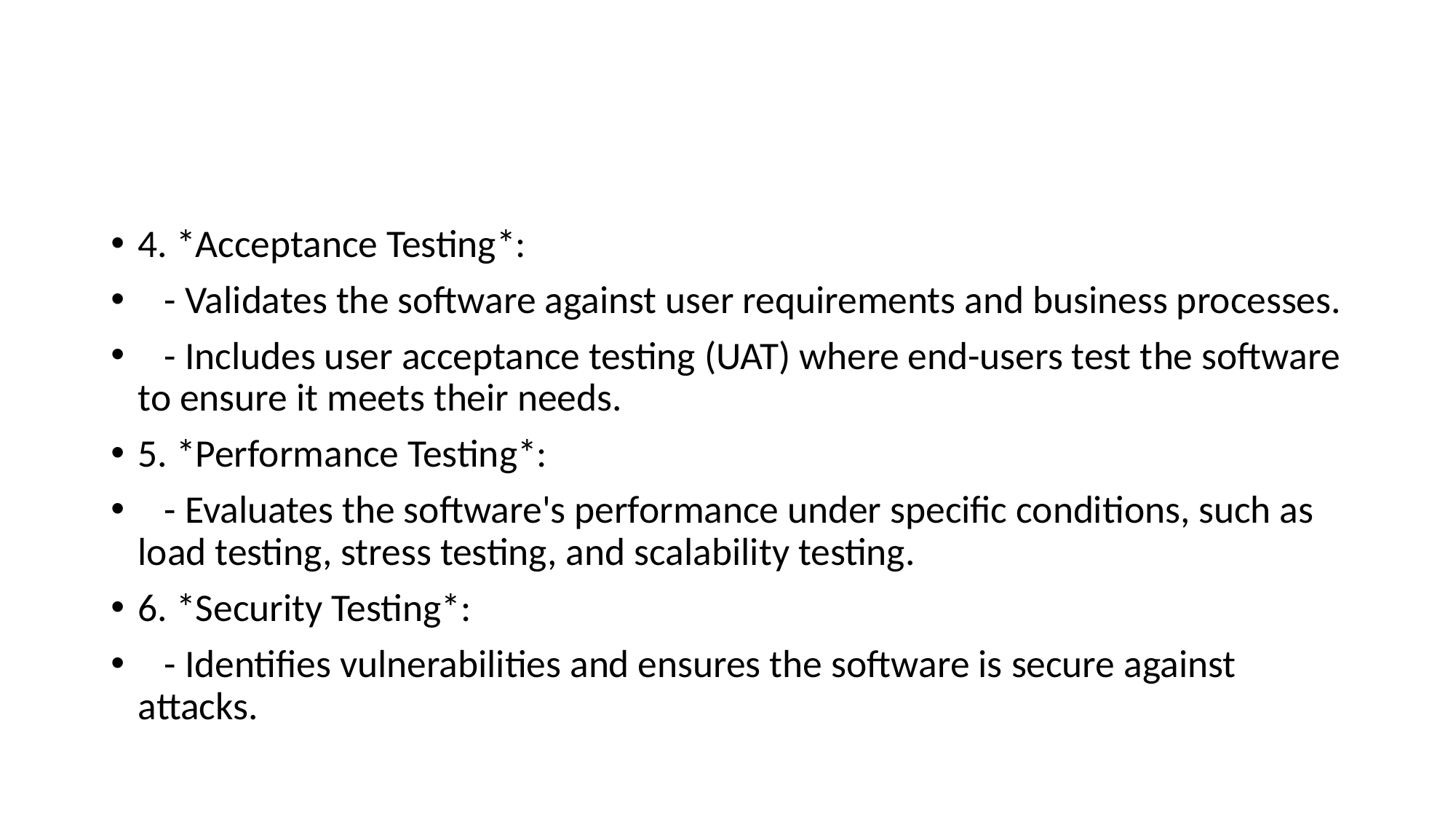

#
4. *Acceptance Testing*:
   - Validates the software against user requirements and business processes.
   - Includes user acceptance testing (UAT) where end-users test the software to ensure it meets their needs.
5. *Performance Testing*:
   - Evaluates the software's performance under specific conditions, such as load testing, stress testing, and scalability testing.
6. *Security Testing*:
   - Identifies vulnerabilities and ensures the software is secure against attacks.